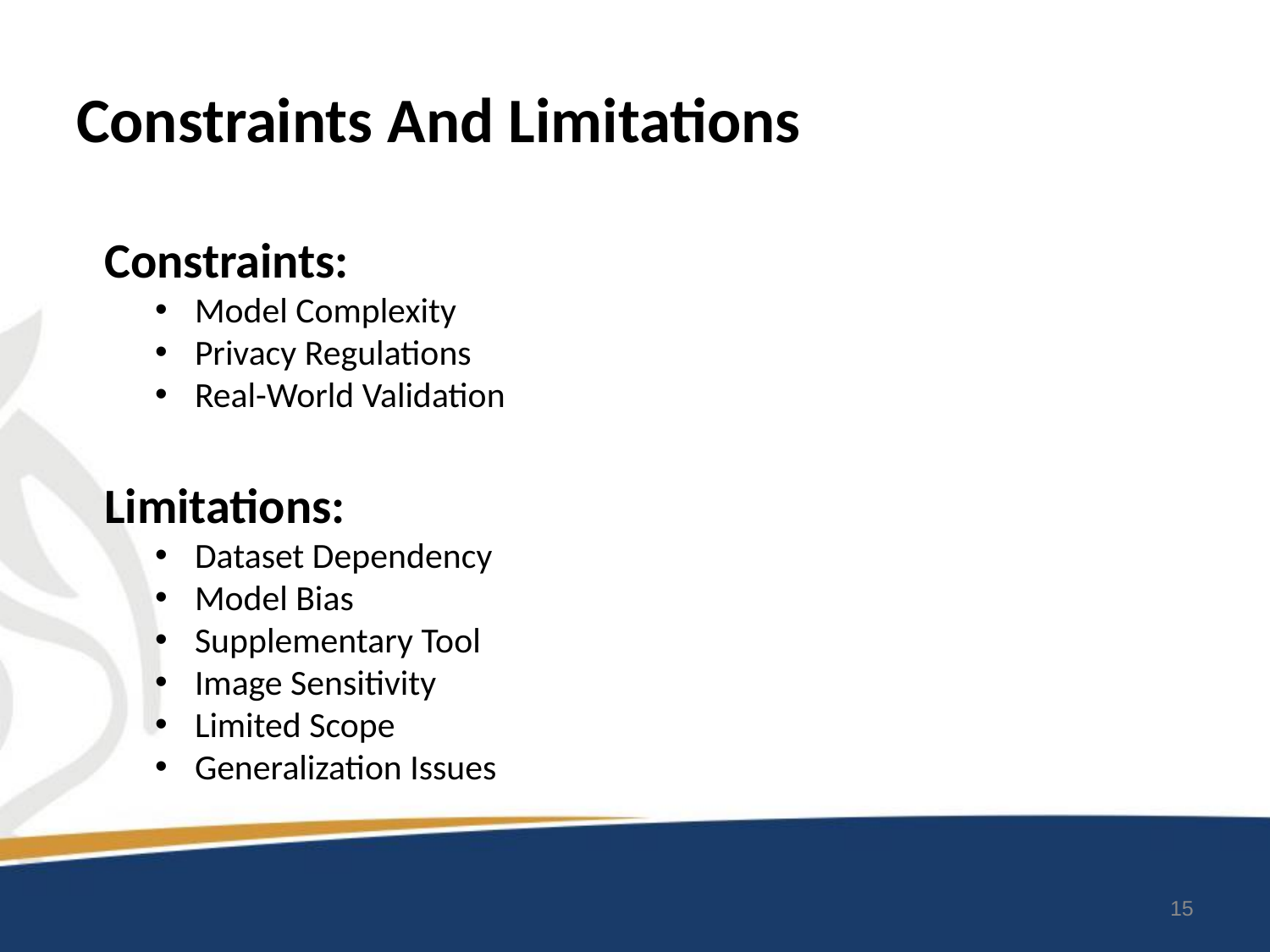

# Constraints And Limitations
Constraints:
Model Complexity
Privacy Regulations
Real-World Validation

Limitations:
Dataset Dependency
Model Bias
Supplementary Tool
Image Sensitivity
Limited Scope
Generalization Issues
15